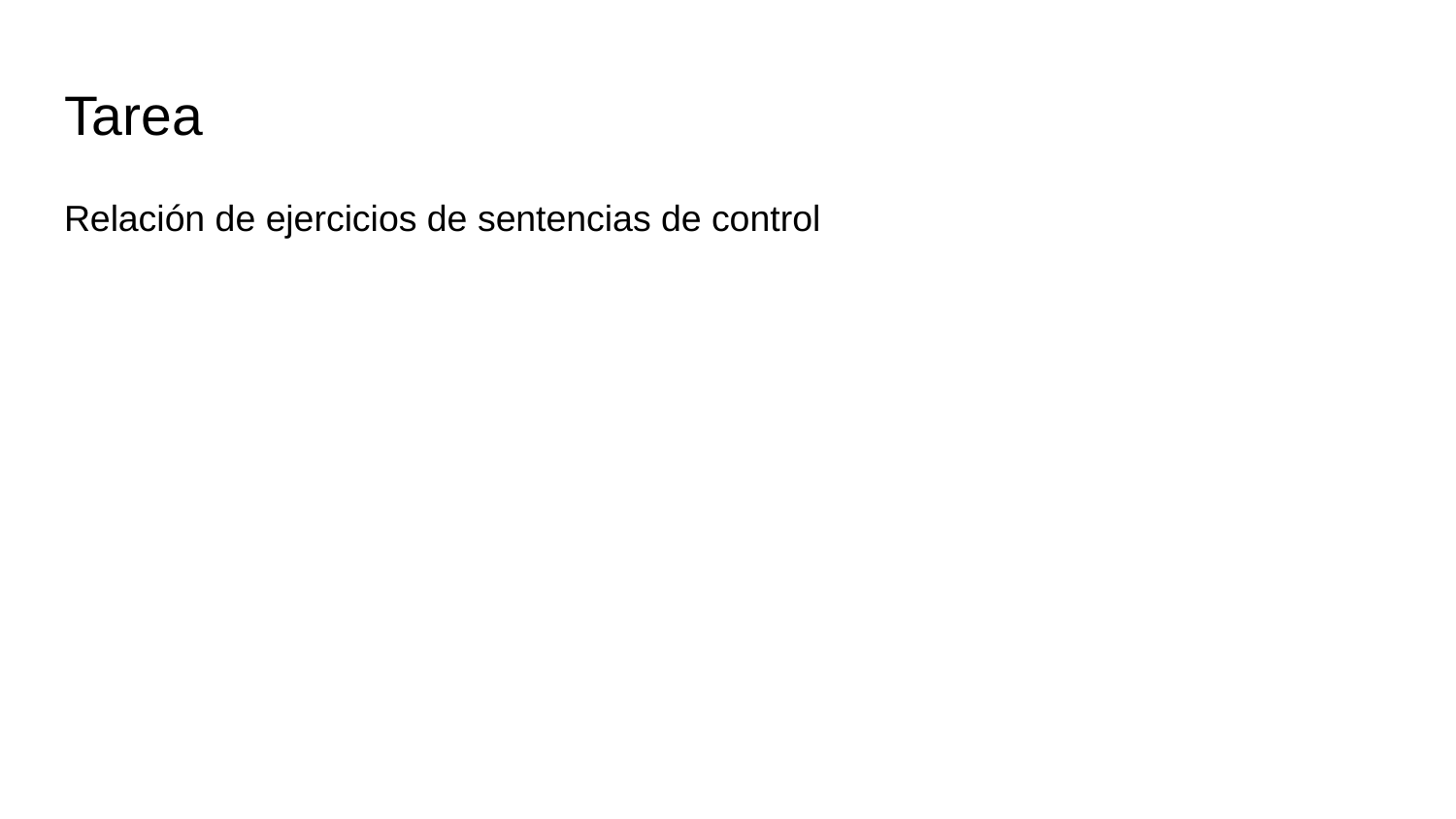

# Tarea
Relación de ejercicios de sentencias de control